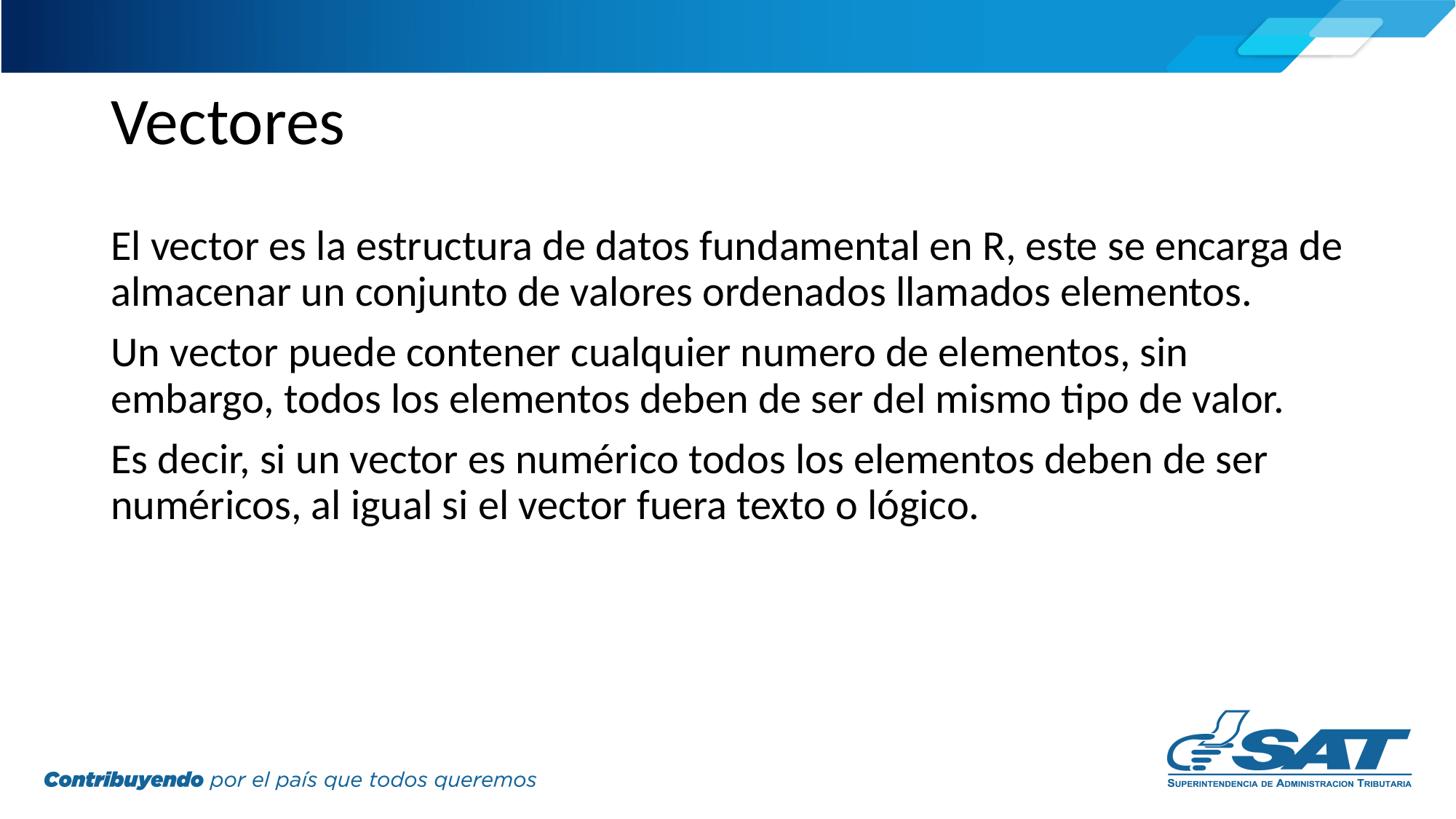

# Vectores
El vector es la estructura de datos fundamental en R, este se encarga de almacenar un conjunto de valores ordenados llamados elementos.
Un vector puede contener cualquier numero de elementos, sin embargo, todos los elementos deben de ser del mismo tipo de valor.
Es decir, si un vector es numérico todos los elementos deben de ser numéricos, al igual si el vector fuera texto o lógico.